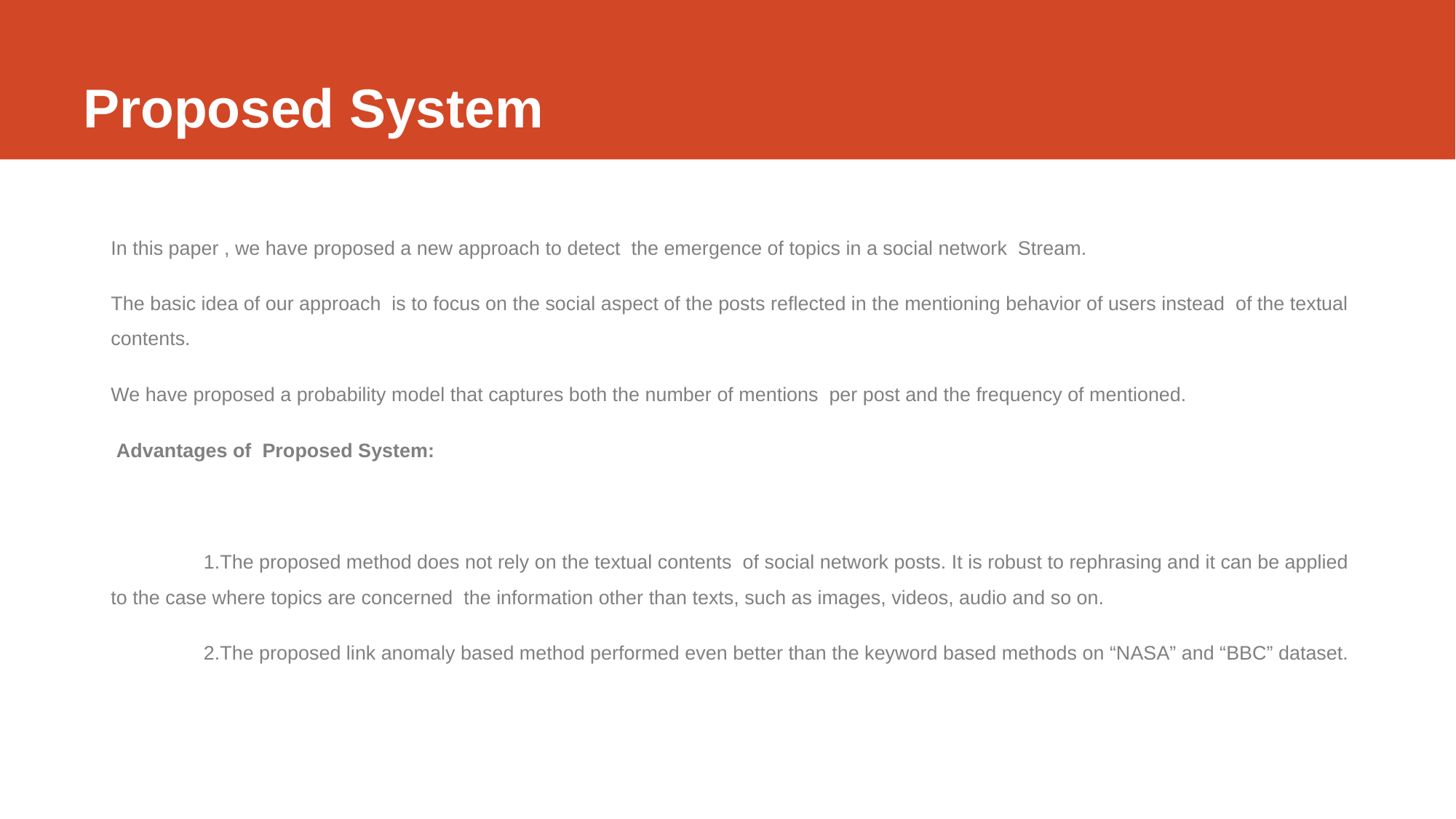

# Proposed System
In this paper , we have proposed a new approach to detect  the emergence of topics in a social network  Stream.
The basic idea of our approach  is to focus on the social aspect of the posts reflected in the mentioning behavior of users instead  of the textual contents.
We have proposed a probability model that captures both the number of mentions  per post and the frequency of mentioned.
 Advantages of  Proposed System:

                 1.The proposed method does not rely on the textual contents  of social network posts. It is robust to rephrasing and it can be applied to the case where topics are concerned  the information other than texts, such as images, videos, audio and so on.
                 2.The proposed link anomaly based method performed even better than the keyword based methods on “NASA” and “BBC” dataset.